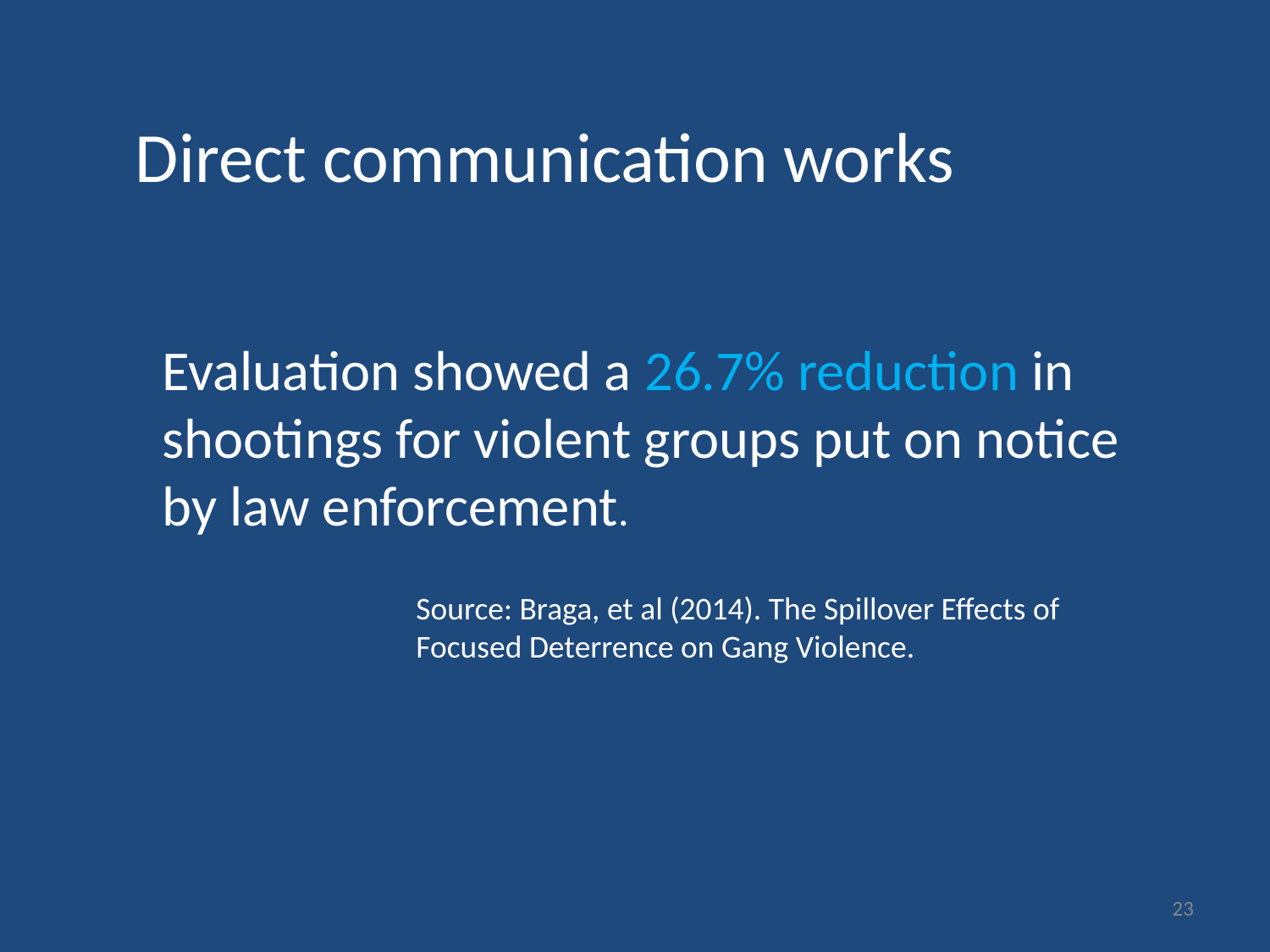

Direct communication works

Evaluation showed a 26.7% reduction in  shootings for violent groups put on notice by law enforcement.

		Source: Braga, et al (2014). The Spillover Effects of 		Focused Deterrence on Gang Violence.
23